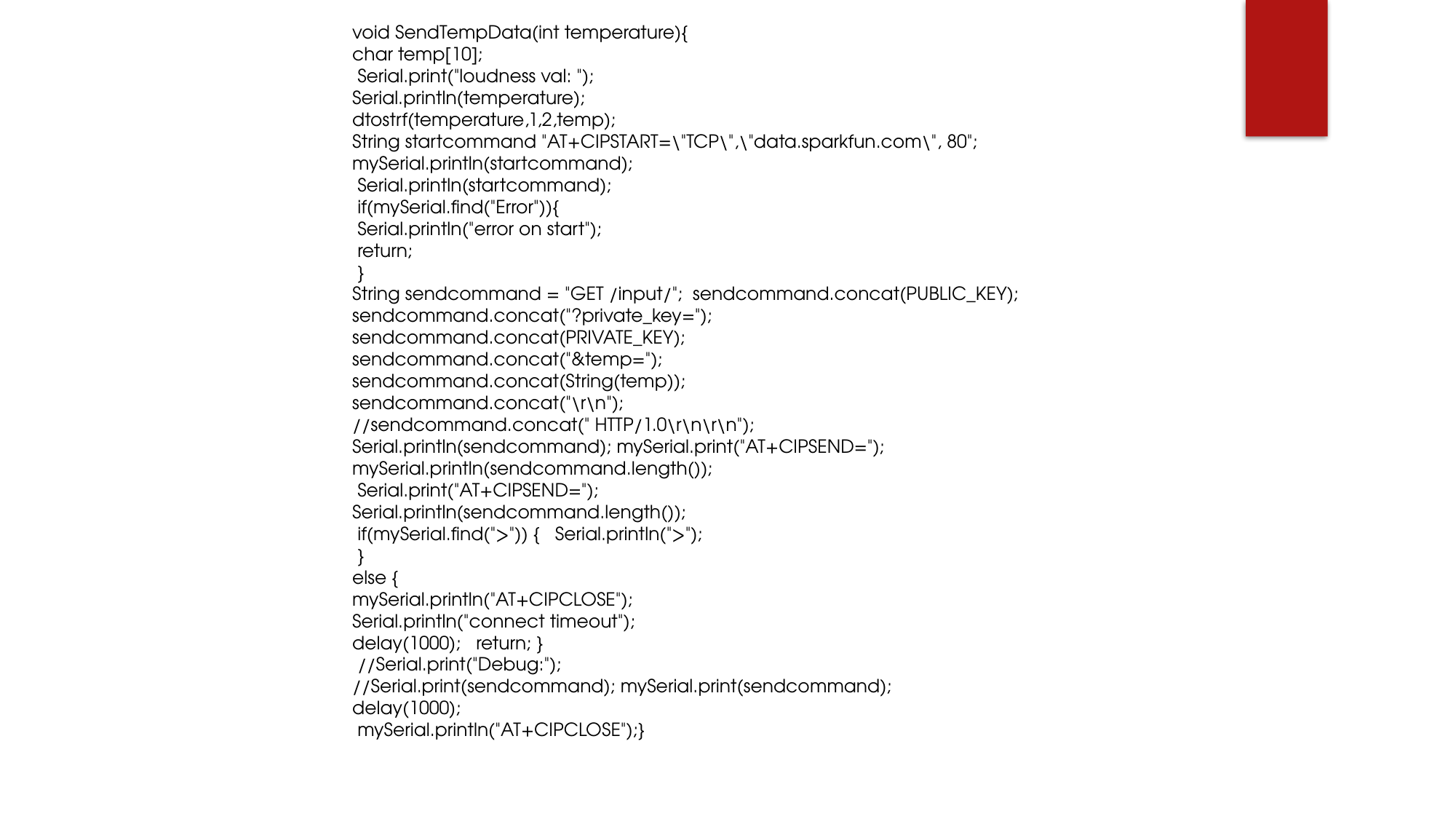

void SendTempData(int temperature){
char temp[10];
 Serial.print("loudness val: ");
Serial.println(temperature);
dtostrf(temperature,1,2,temp);
String startcommand "AT+CIPSTART=\"TCP\",\"data.sparkfun.com\", 80"; mySerial.println(startcommand);
 Serial.println(startcommand);
 if(mySerial.find("Error")){
 Serial.println("error on start");
 return;
 }
String sendcommand = "GET /input/";  sendcommand.concat(PUBLIC_KEY); sendcommand.concat("?private_key=");
sendcommand.concat(PRIVATE_KEY);
sendcommand.concat("&temp=");
sendcommand.concat(String(temp));
sendcommand.concat("\r\n");
//sendcommand.concat(" HTTP/1.0\r\n\r\n");
Serial.println(sendcommand); mySerial.print("AT+CIPSEND="); mySerial.println(sendcommand.length());
 Serial.print("AT+CIPSEND=");
Serial.println(sendcommand.length());
 if(mySerial.find(">")) {   Serial.println(">");
 }
else {
mySerial.println("AT+CIPCLOSE");
Serial.println("connect timeout");
delay(1000);   return; }
 //Serial.print("Debug:");
//Serial.print(sendcommand); mySerial.print(sendcommand);
delay(1000);
 mySerial.println("AT+CIPCLOSE");}